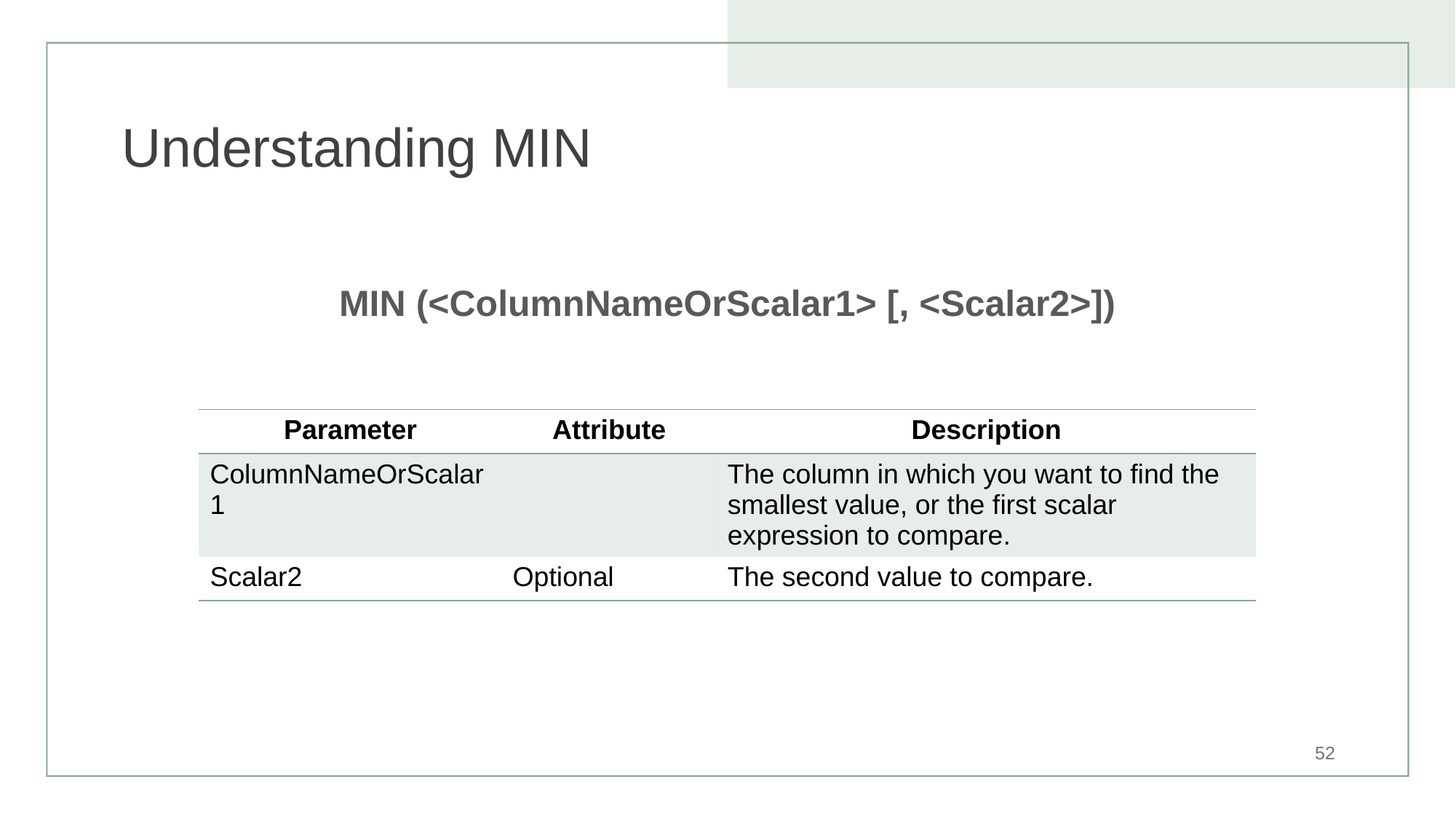

# Understanding MIN
MIN (<ColumnNameOrScalar1> [, <Scalar2>])
| Parameter | Attribute | Description |
| --- | --- | --- |
| ColumnNameOrScalar1 |  | The column in which you want to find the smallest value, or the first scalar expression to compare. |
| Scalar2 | Optional | The second value to compare. |
52